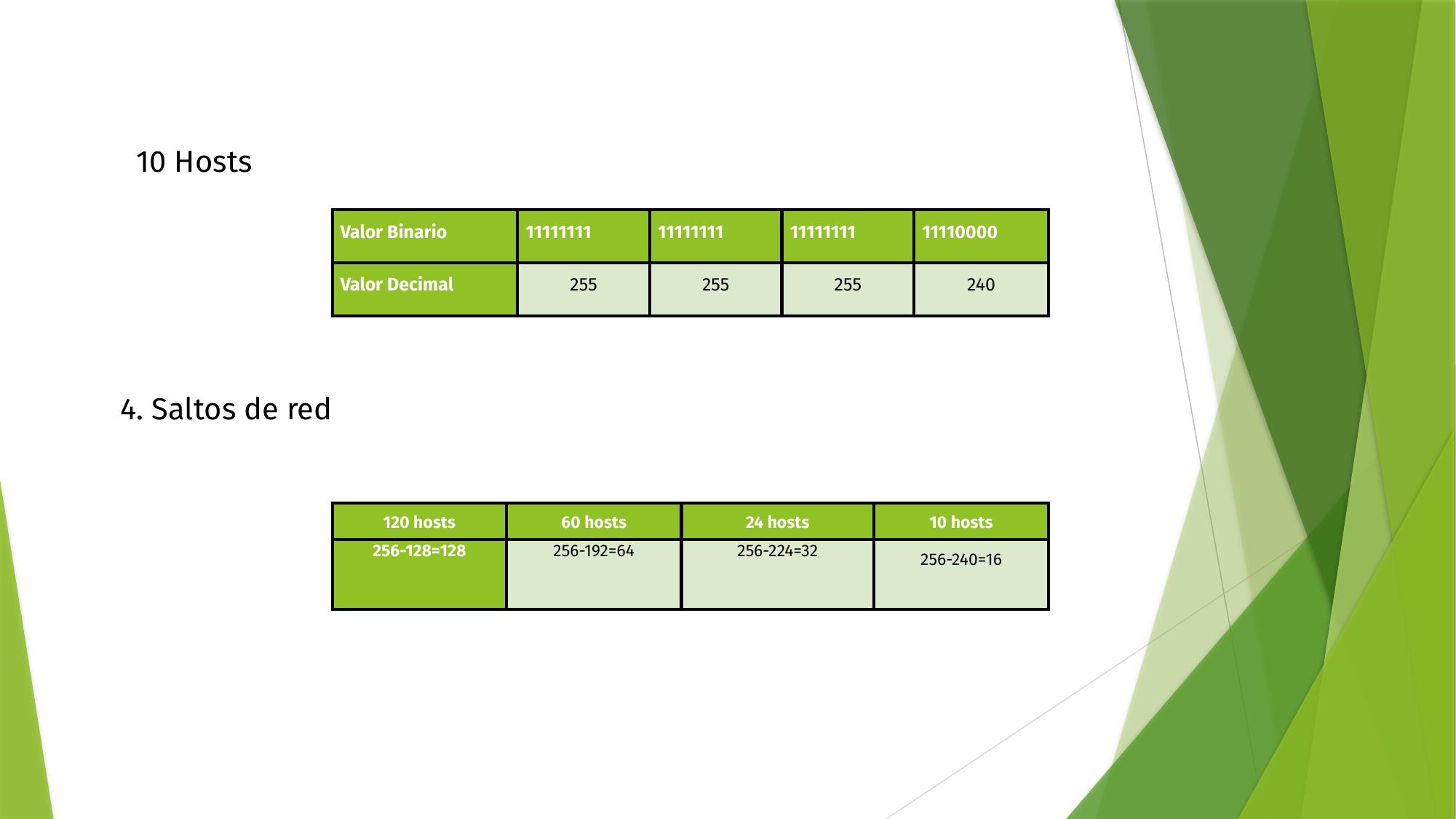

10 Hosts
| Valor Binario | 11111111 | 11111111 | 11111111 | 11110000 |
| --- | --- | --- | --- | --- |
| Valor Decimal | 255 | 255 | 255 | 240 |
4. Saltos de red
| 120 hosts | 60 hosts | 24 hosts | 10 hosts |
| --- | --- | --- | --- |
| 256-128=128 | 256-192=64 | 256-224=32 | 256-240=16 |